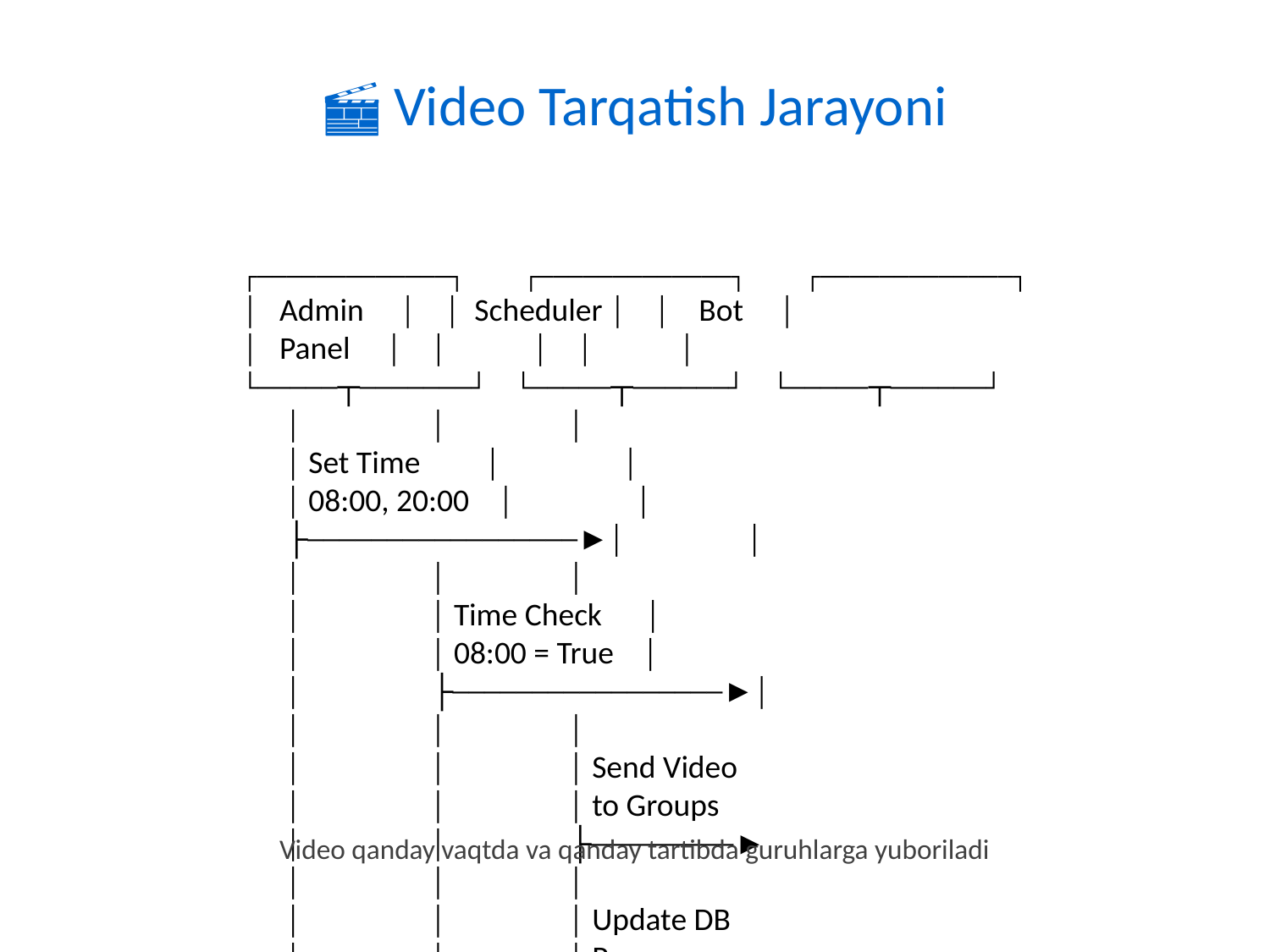

🎬 Video Tarqatish Jarayoni
┌─────────────┐    ┌─────────────┐    ┌─────────────┐
│   Admin     │    │  Scheduler │    │    Bot     │
│   Panel     │    │            │    │            │
└─────┬───────┘    └─────┬──────┘    └─────┬──────┘
      │                  │                 │
      │ Set Time         │                 │
      │ 08:00, 20:00    │                 │
      ├─────────────────►│                 │
      │                  │                 │
      │                  │ Time Check      │
      │                  │ 08:00 = True    │
      │                  ├─────────────────►│
      │                  │                 │
      │                  │                 │ Send Video
      │                  │                 │ to Groups
      │                  │                 ├─────────►
      │                  │                 │
      │                  │                 │ Update DB
      │                  │                 │ Progress
Video qanday vaqtda va qanday tartibda guruhlarga yuboriladi